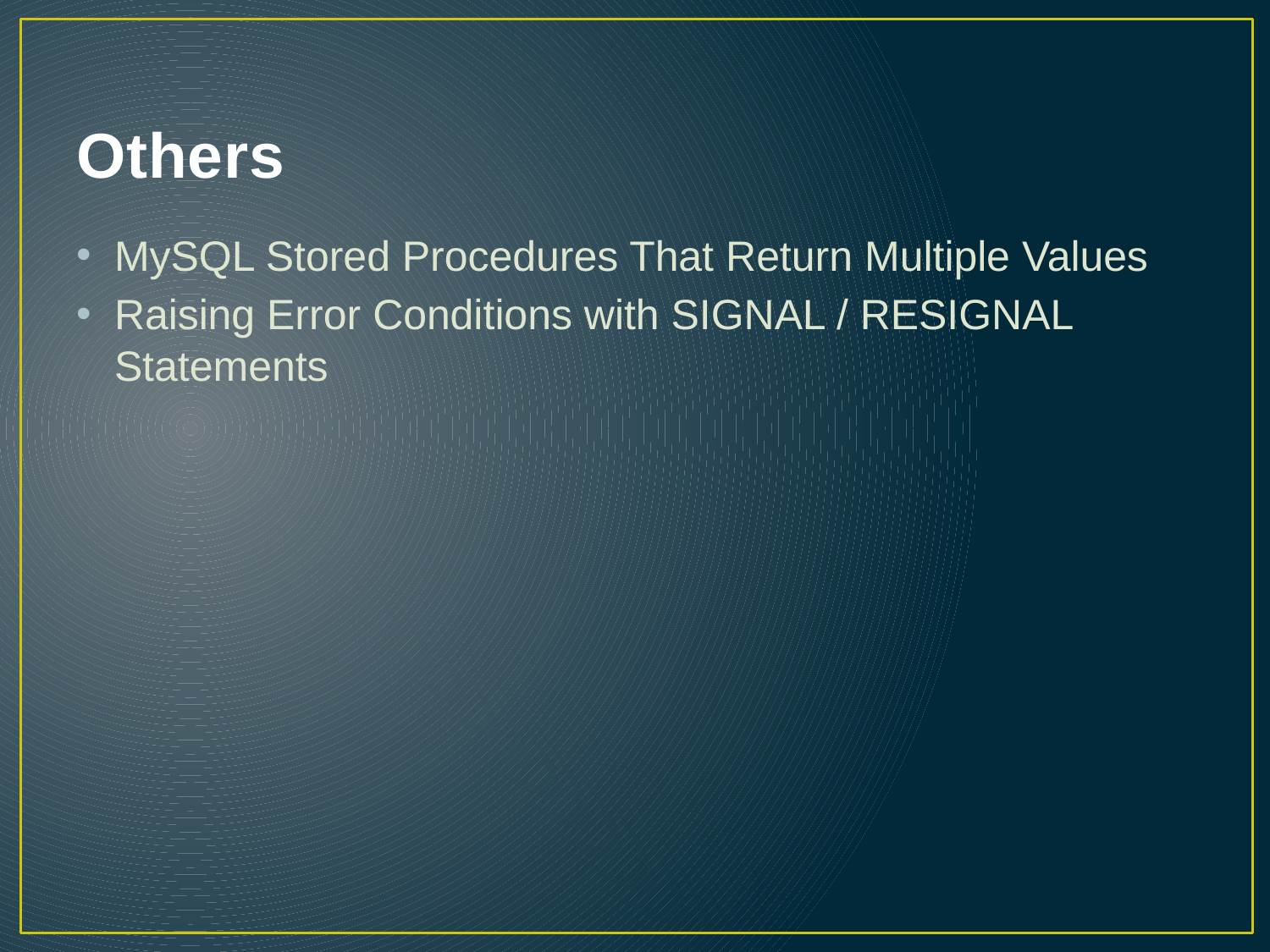

# Others
MySQL Stored Procedures That Return Multiple Values
Raising Error Conditions with SIGNAL / RESIGNAL Statements